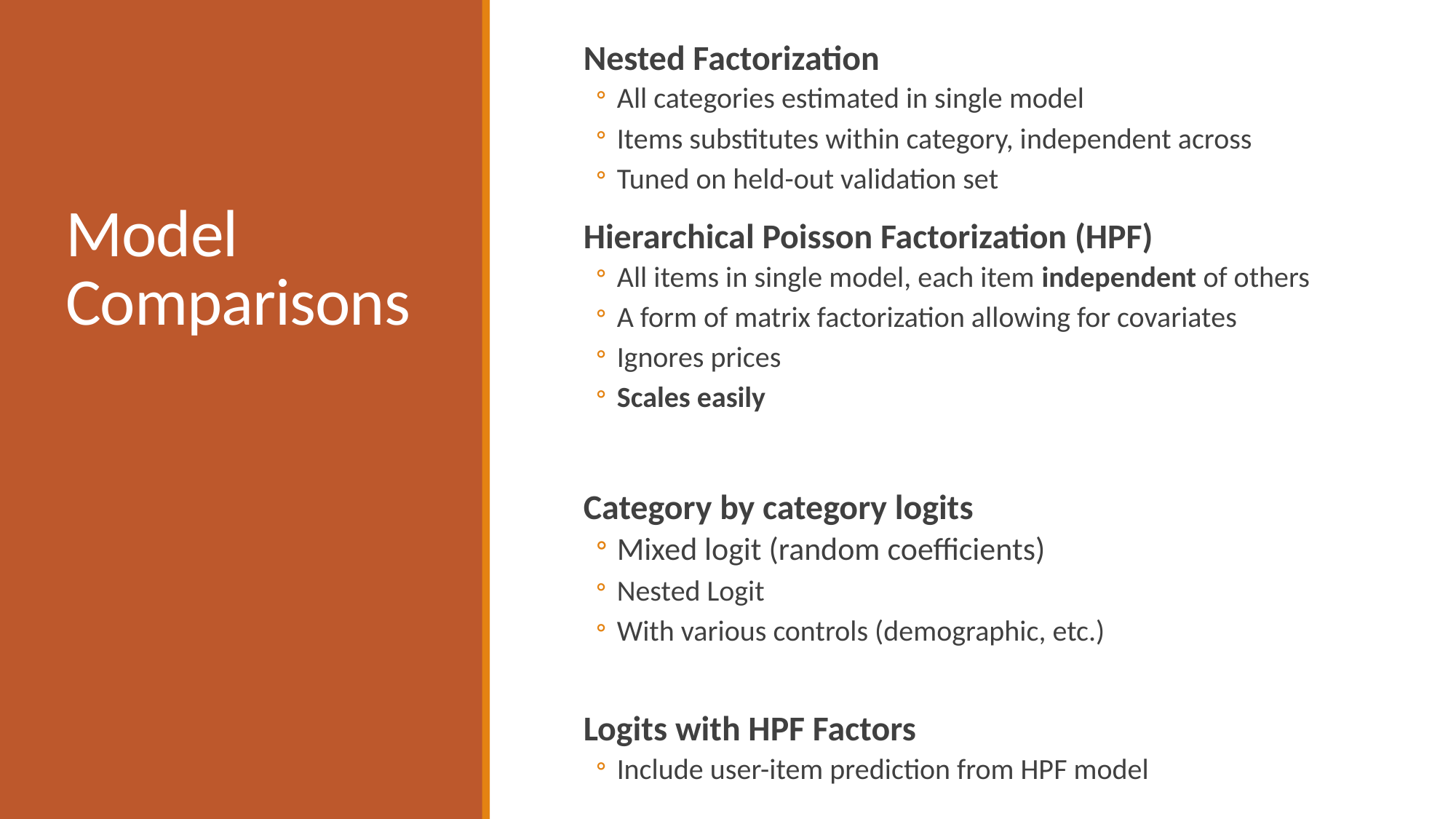

Nested Factorization
All categories estimated in single model
Items substitutes within category, independent across
Tuned on held-out validation set
Hierarchical Poisson Factorization (HPF)
All items in single model, each item independent of others
A form of matrix factorization allowing for covariates
Ignores prices
Scales easily

Category by category logits
Mixed logit (random coefficients)
Nested Logit
With various controls (demographic, etc.)

Logits with HPF Factors
Include user-item prediction from HPF model

# Model Comparisons